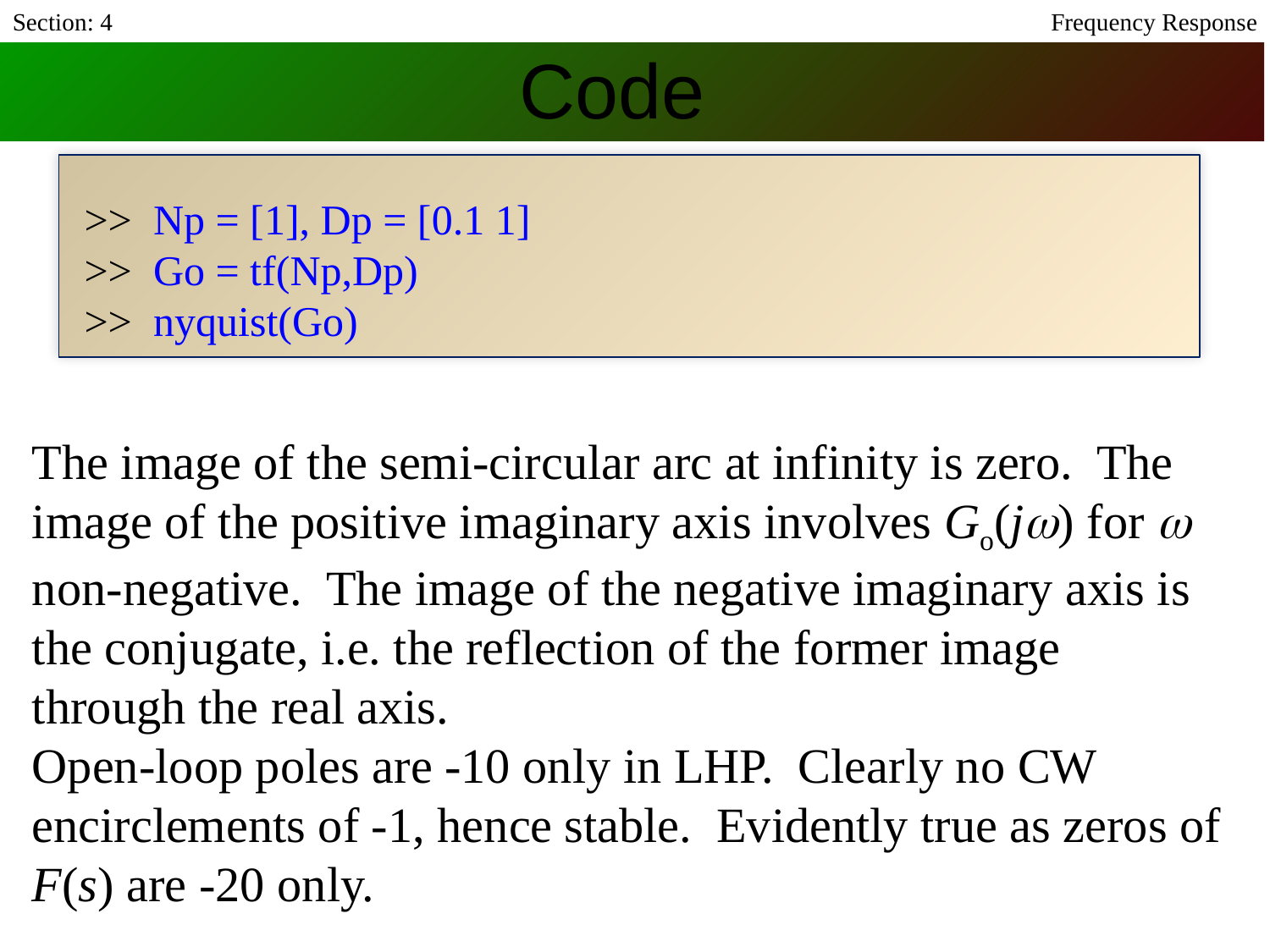

Section: 4
Frequency Response
# Code

>>  Np = [1], Dp = [0.1 1]
>>  Go = tf(Np,Dp)
>>  nyquist(Go)
The image of the semi-circular arc at infinity is zero.  The image of the positive imaginary axis involves Go(jω) for ω non-negative.  The image of the negative imaginary axis is the conjugate, i.e. the reflection of the former image through the real axis.
Open-loop poles are -10 only in LHP.  Clearly no CW encirclements of -1, hence stable.  Evidently true as zeros of F(s) are -20 only.